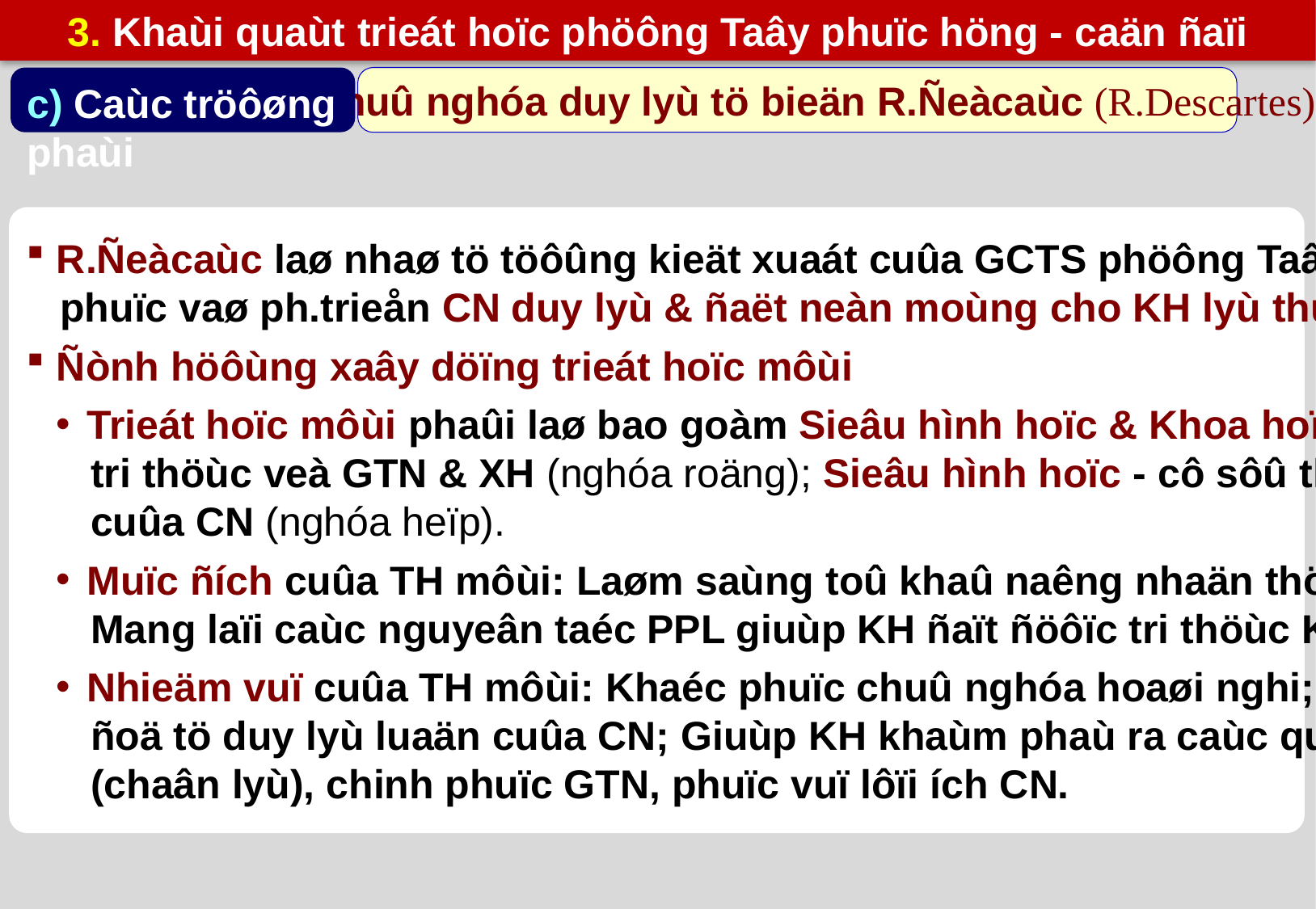

3. Khaùi quaùt trieát hoïc phöông Taây phuïc höng - caän ñaïi
c) Caùc tröôøng phaùi
 Chuû nghóa duy lyù tö bieän R.Ñeàcaùc (R.Descartes)
R.Ñeàcaùc laø nhaø tö töôûng kieät xuaát cuûa GCTS phöông Taây, oâng ñaõ khoâi
   phuïc vaø ph.trieån CN duy lyù & ñaët neàn moùng cho KH lyù thuyeát hieän ñaïi.
Ñònh höôùng xaây döïng trieát hoïc môùi
Trieát hoïc môùi phaûi laø bao goàm Sieâu hình hoïc & Khoa hoïc chöùa toaøn boä
   tri thöùc veà GTN & XH (nghóa roäng); Sieâu hình hoïc - cô sôû theá giôùi quan
   cuûa CN (nghóa heïp).
Muïc ñích cuûa TH môùi: Laøm saùng toû khaû naêng nhaän thöùc voâ taän cuûa CN;
   Mang laïi caùc nguyeân taéc PPL giuùp KH ñaït ñöôïc tri thöùc KH.
Nhieäm vuï cuûa TH môùi: Khaéc phuïc chuû nghóa hoaøi nghi; Naâng cao trình
   ñoä tö duy lyù luaän cuûa CN; Giuùp KH khaùm phaù ra caùc quy luaät cuûa GTN
   (chaân lyù), chinh phuïc GTN, phuïc vuï lôïi ích CN.